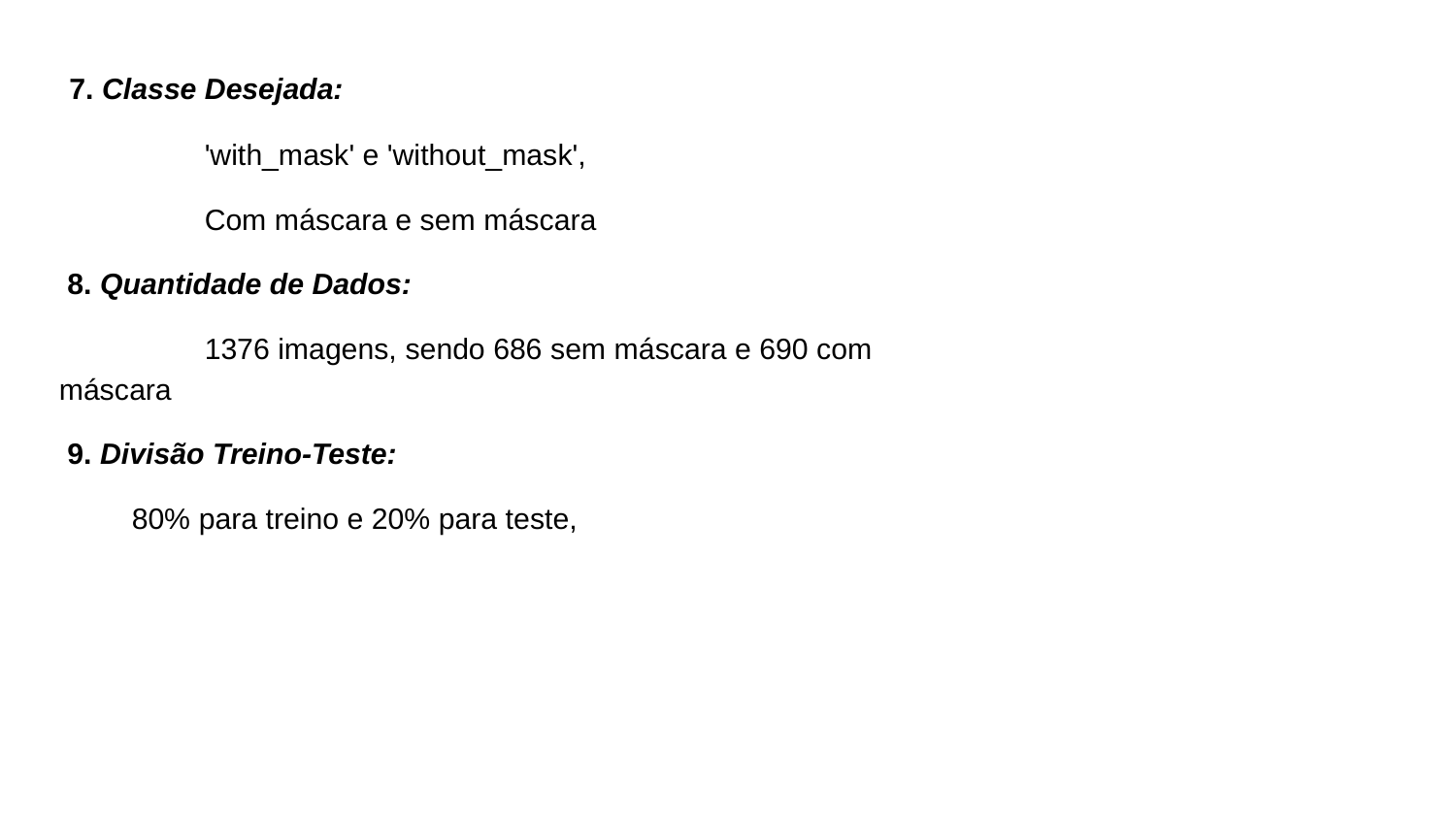

7. Classe Desejada:
	'with_mask' e 'without_mask',
	Com máscara e sem máscara
 8. Quantidade de Dados:
	1376 imagens, sendo 686 sem máscara e 690 com máscara
 9. Divisão Treino-Teste:
80% para treino e 20% para teste,